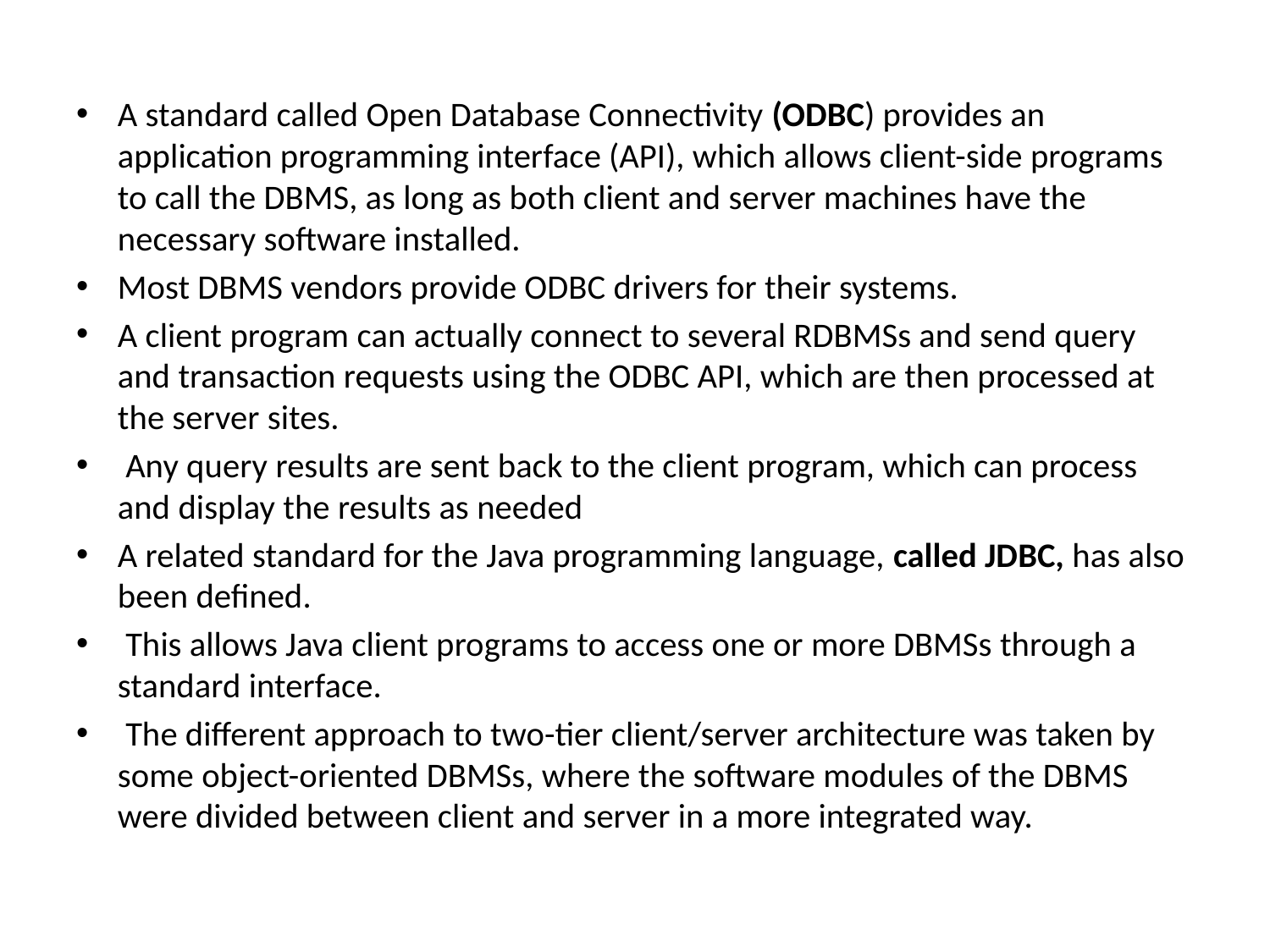

A standard called Open Database Connectivity (ODBC) provides an application programming interface (API), which allows client-side programs to call the DBMS, as long as both client and server machines have the necessary software installed.
Most DBMS vendors provide ODBC drivers for their systems.
A client program can actually connect to several RDBMSs and send query and transaction requests using the ODBC API, which are then processed at the server sites.
 Any query results are sent back to the client program, which can process and display the results as needed
A related standard for the Java programming language, called JDBC, has also been defined.
 This allows Java client programs to access one or more DBMSs through a standard interface.
 The different approach to two-tier client/server architecture was taken by some object-oriented DBMSs, where the software modules of the DBMS were divided between client and server in a more integrated way.